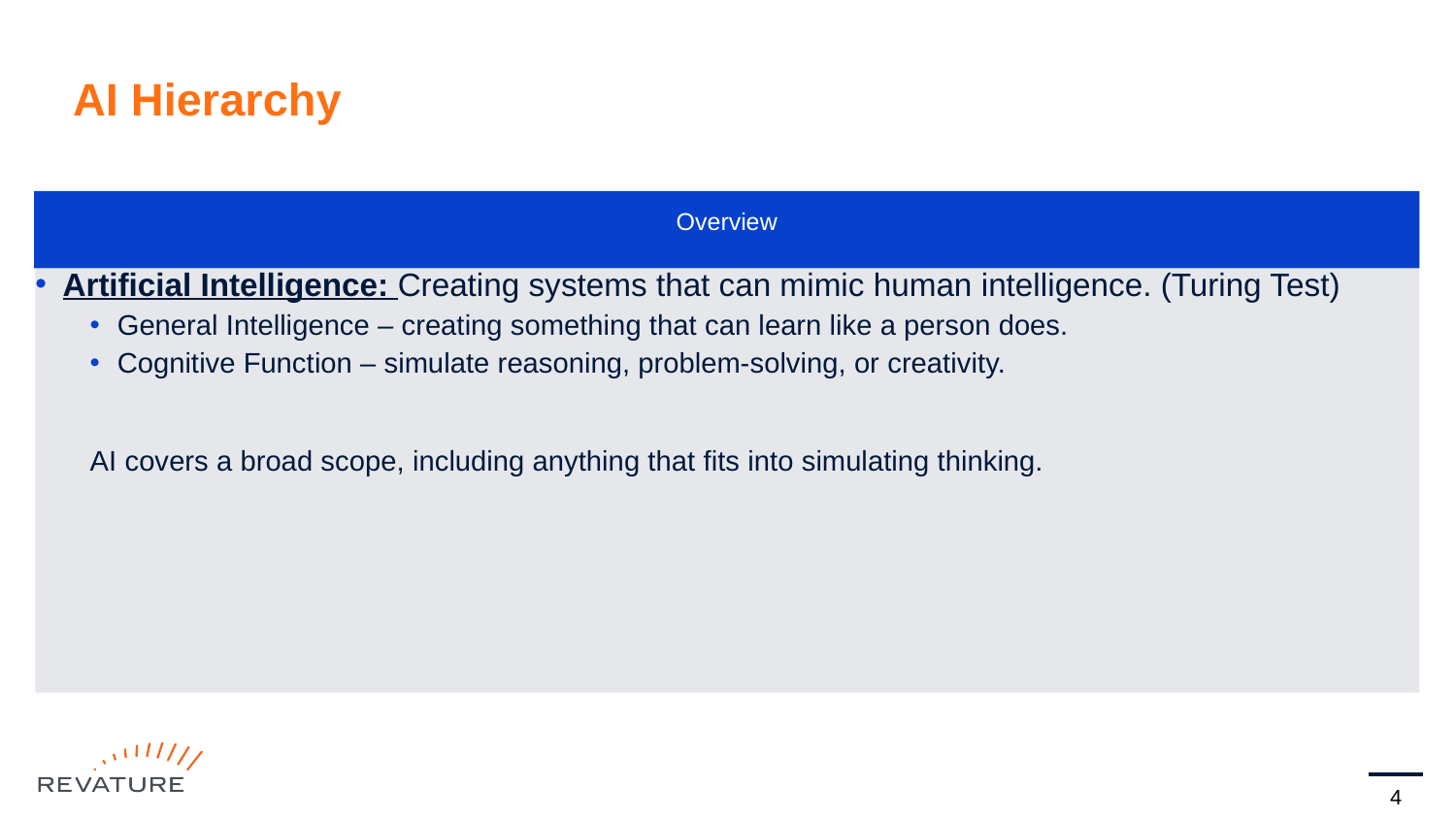

# AI Hierarchy
Overview
Artificial Intelligence: Creating systems that can mimic human intelligence. (Turing Test)
General Intelligence – creating something that can learn like a person does.
Cognitive Function – simulate reasoning, problem-solving, or creativity.

AI covers a broad scope, including anything that fits into simulating thinking.